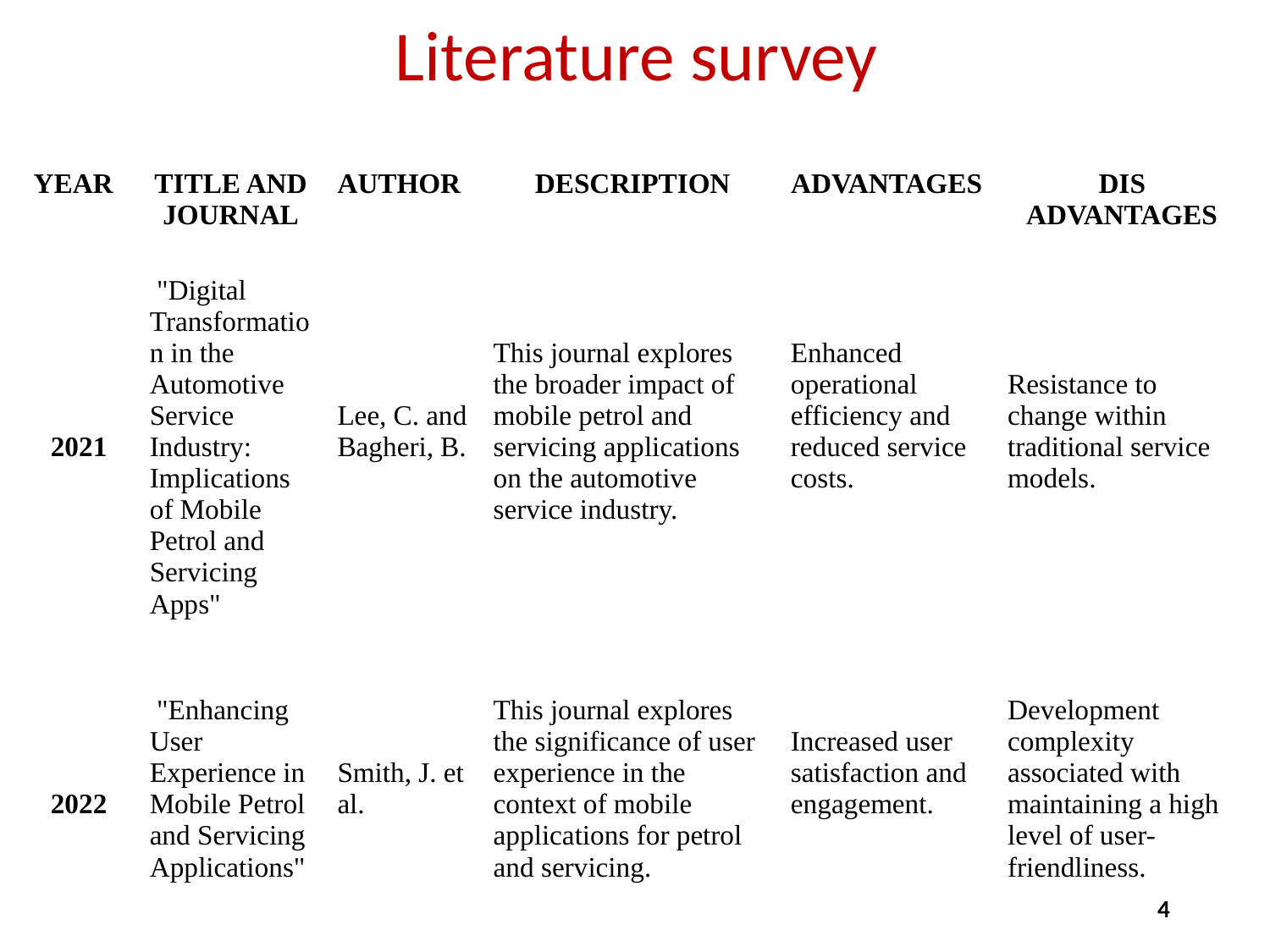

# Literature survey
| YEAR | TITLE AND JOURNAL | AUTHOR | DESCRIPTION | ADVANTAGES | DIS ADVANTAGES |
| --- | --- | --- | --- | --- | --- |
| 2021 | "Digital Transformation in the Automotive Service Industry: Implications of Mobile Petrol and Servicing Apps" | Lee, C. and Bagheri, B. | This journal explores the broader impact of mobile petrol and servicing applications on the automotive service industry. | Enhanced operational efficiency and reduced service costs. | Resistance to change within traditional service models. |
| 2022 | "Enhancing User Experience in Mobile Petrol and Servicing Applications" | Smith, J. et al. | This journal explores the significance of user experience in the context of mobile applications for petrol and servicing. | Increased user satisfaction and engagement. | Development complexity associated with maintaining a high level of user-friendliness. |
4